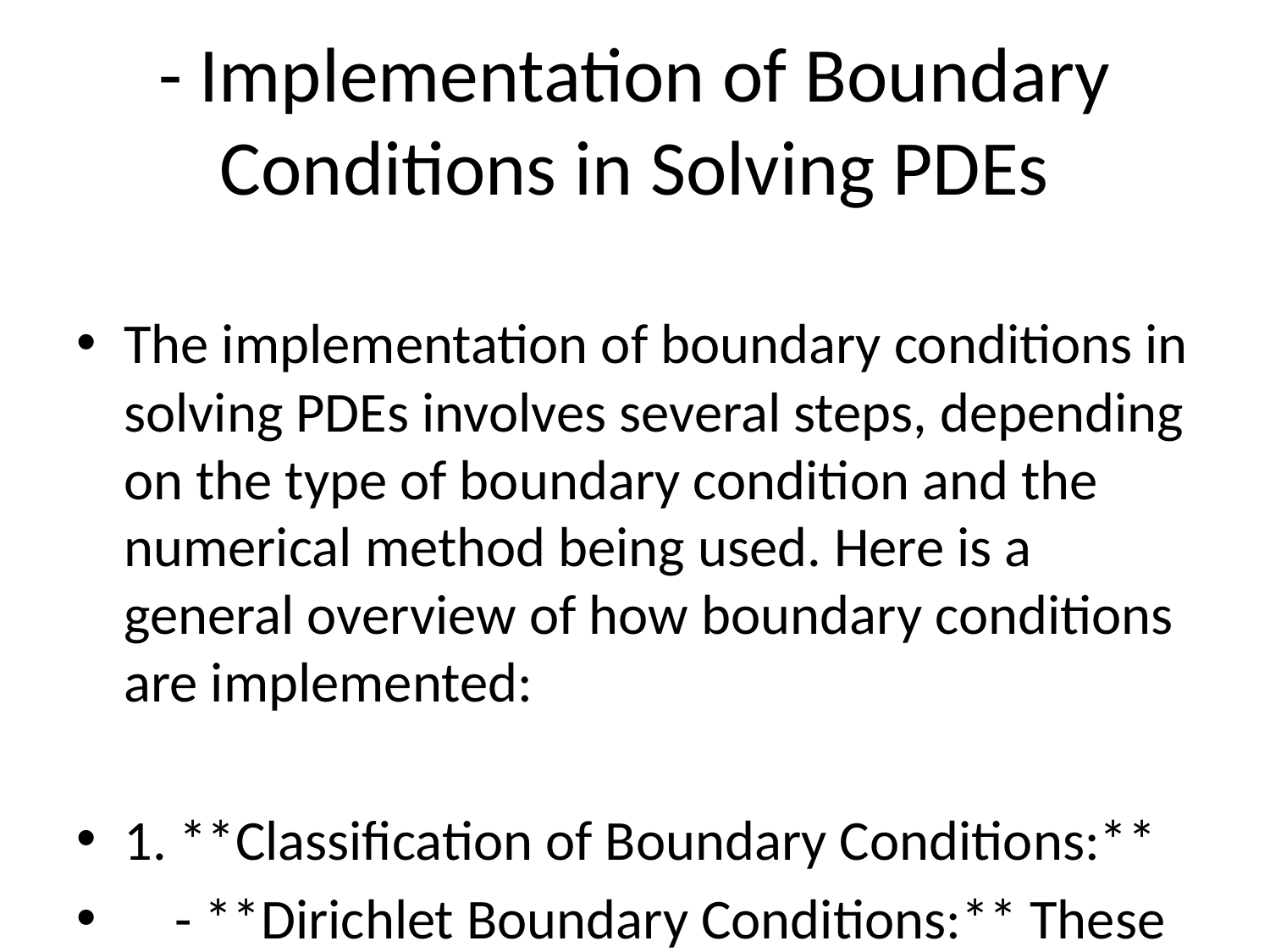

# - Implementation of Boundary Conditions in Solving PDEs

The implementation of boundary conditions in solving PDEs involves several steps, depending on the type of boundary condition and the numerical method being used. Here is a general overview of how boundary conditions are implemented:

1. **Classification of Boundary Conditions:**
    - **Dirichlet Boundary Conditions:** These conditions specify the exact value of the solution at the boundary.